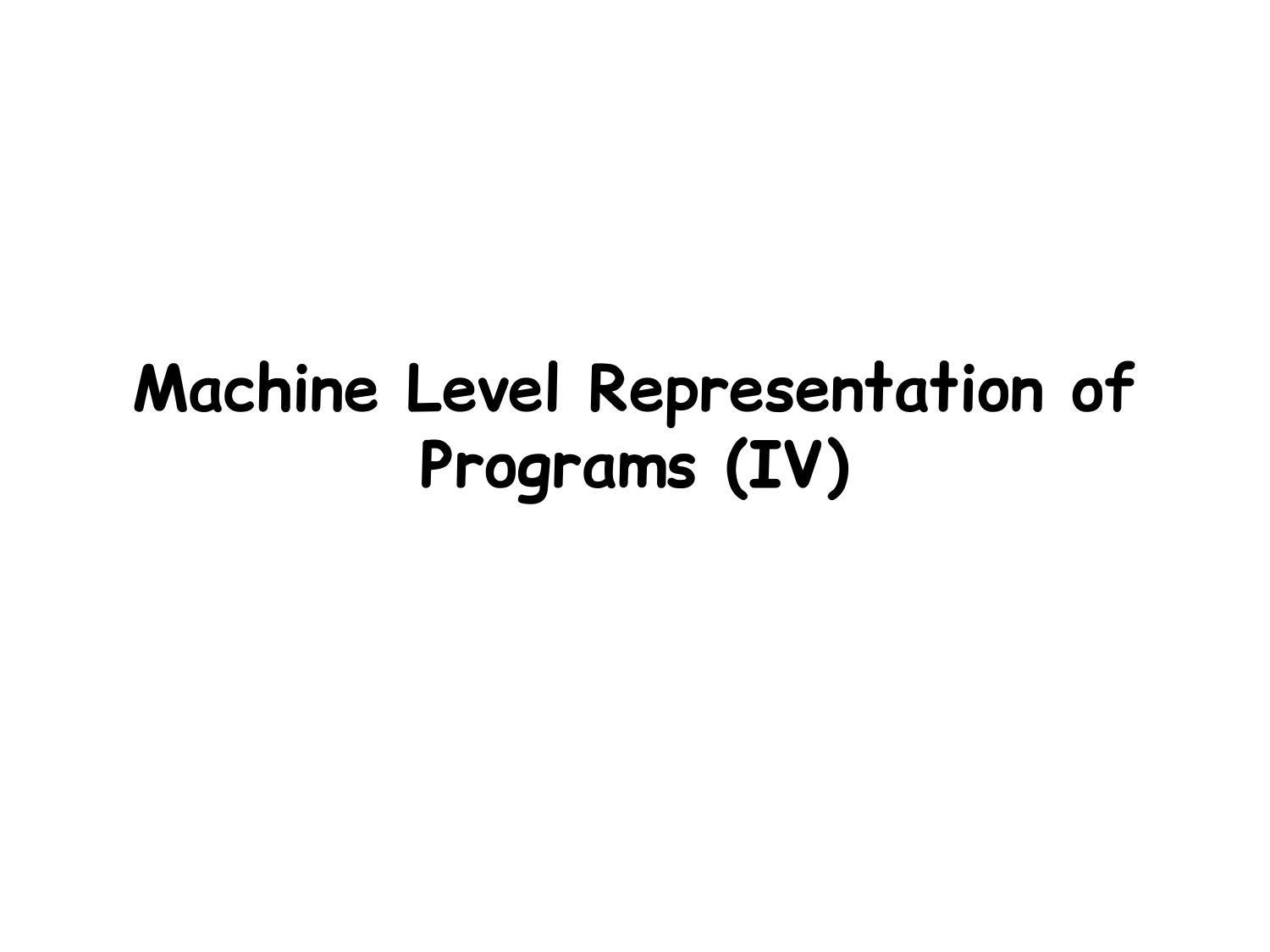

# Machine Level Representation of Programs (IV)